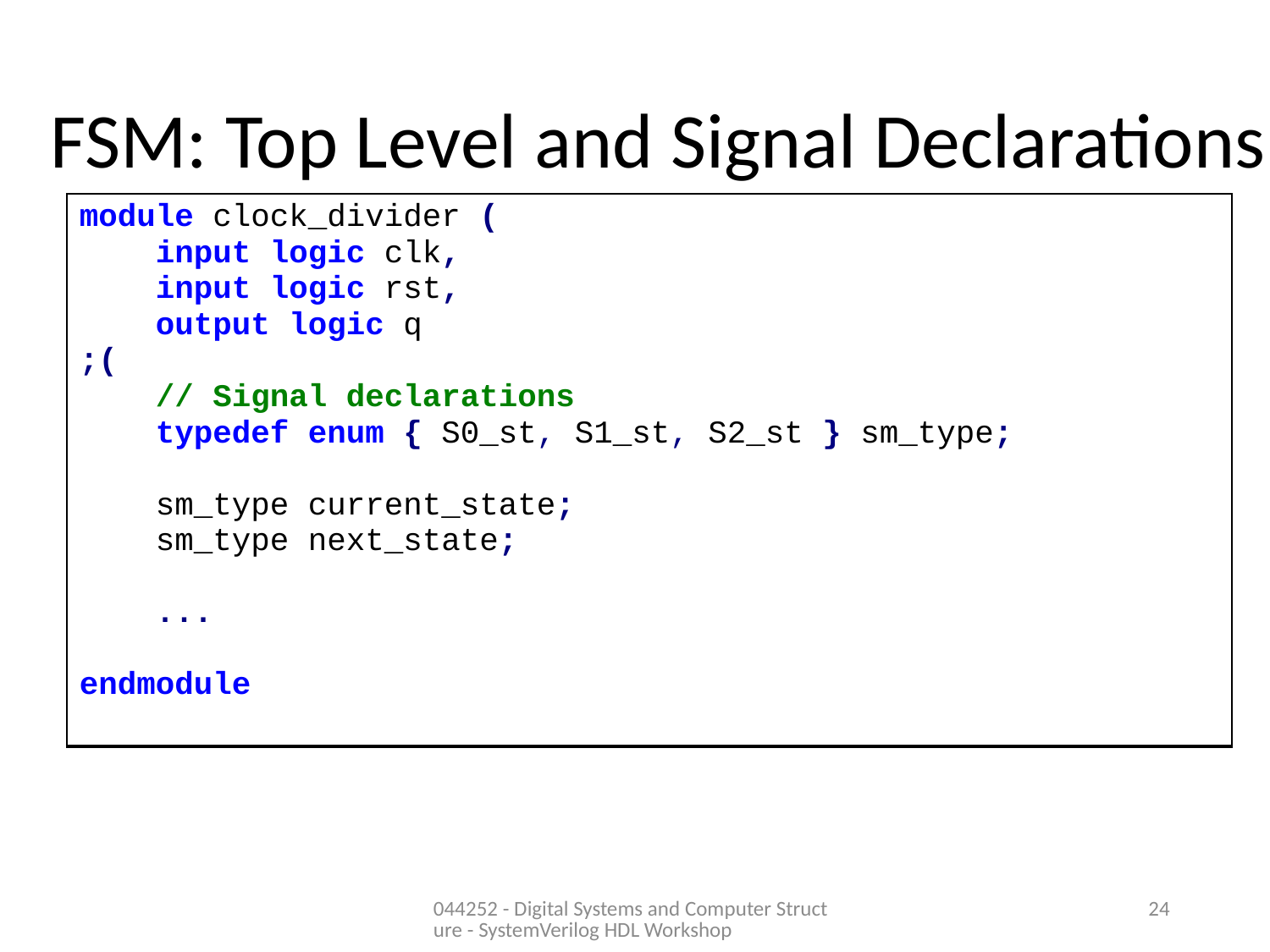

# FSM: Top Level and Signal Declarations
| module clock\_divider ( input logic clk, input logic rst, output logic q ;( // Signal declarations typedef enum { S0\_st, S1\_st, S2\_st } sm\_type; sm\_type current\_state; sm\_type next\_state; ... endmodule |
| --- |
044252 - Digital Systems and Computer Structure - SystemVerilog HDL Workshop
24